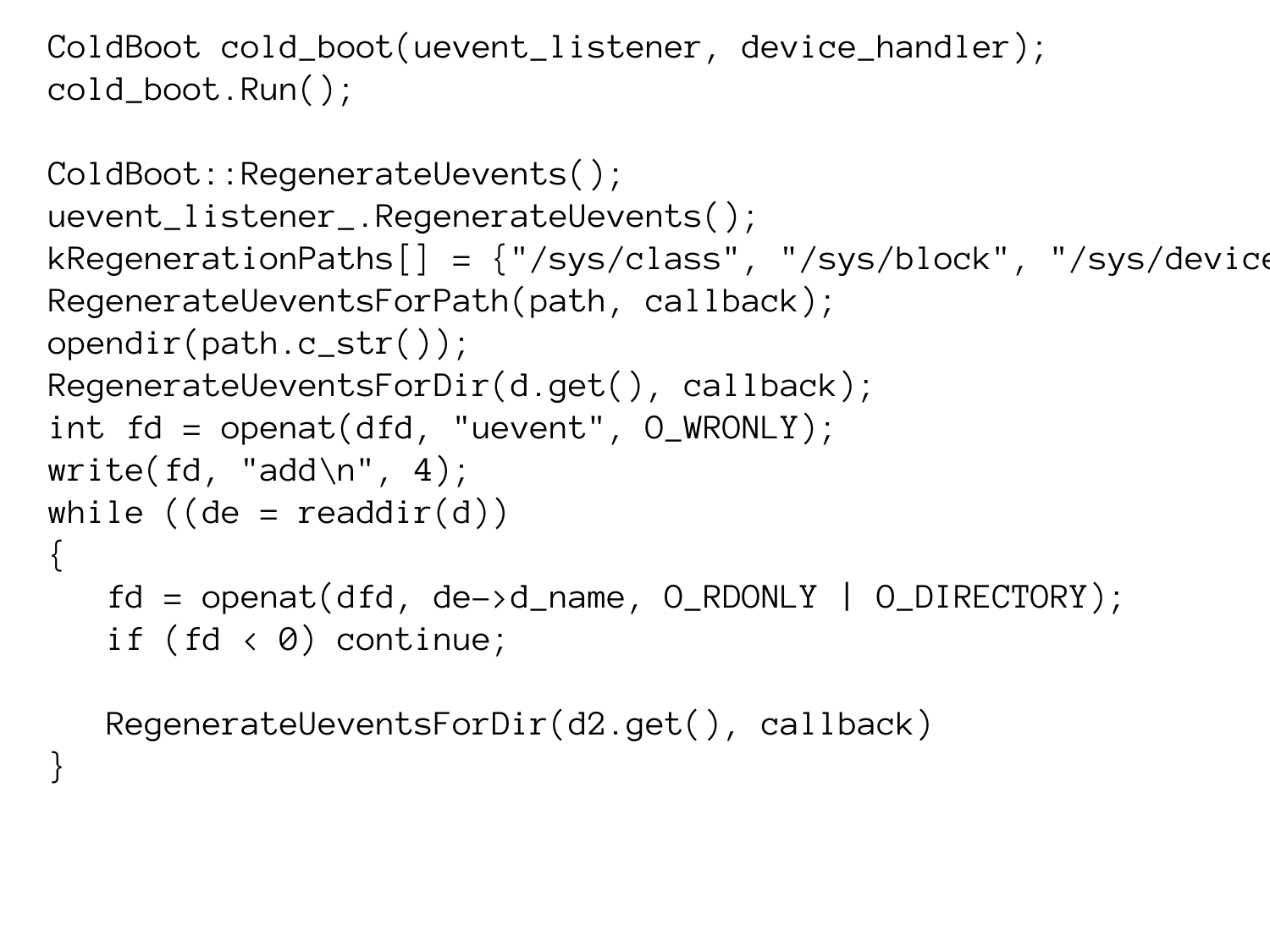

ColdBoot cold_boot(uevent_listener, device_handler);
cold_boot.Run();

ColdBoot::RegenerateUevents();
uevent_listener_.RegenerateUevents();
kRegenerationPaths[] = {"/sys/class", "/sys/block", "/sys/devices"};
RegenerateUeventsForPath(path, callback);
opendir(path.c_str());
RegenerateUeventsForDir(d.get(), callback);
int fd = openat(dfd, "uevent", O_WRONLY);
write(fd, "add\n", 4);
while ((de = readdir(d))
{
   fd = openat(dfd, de->d_name, O_RDONLY | O_DIRECTORY);
   if (fd < 0) continue;

   RegenerateUeventsForDir(d2.get(), callback)
}